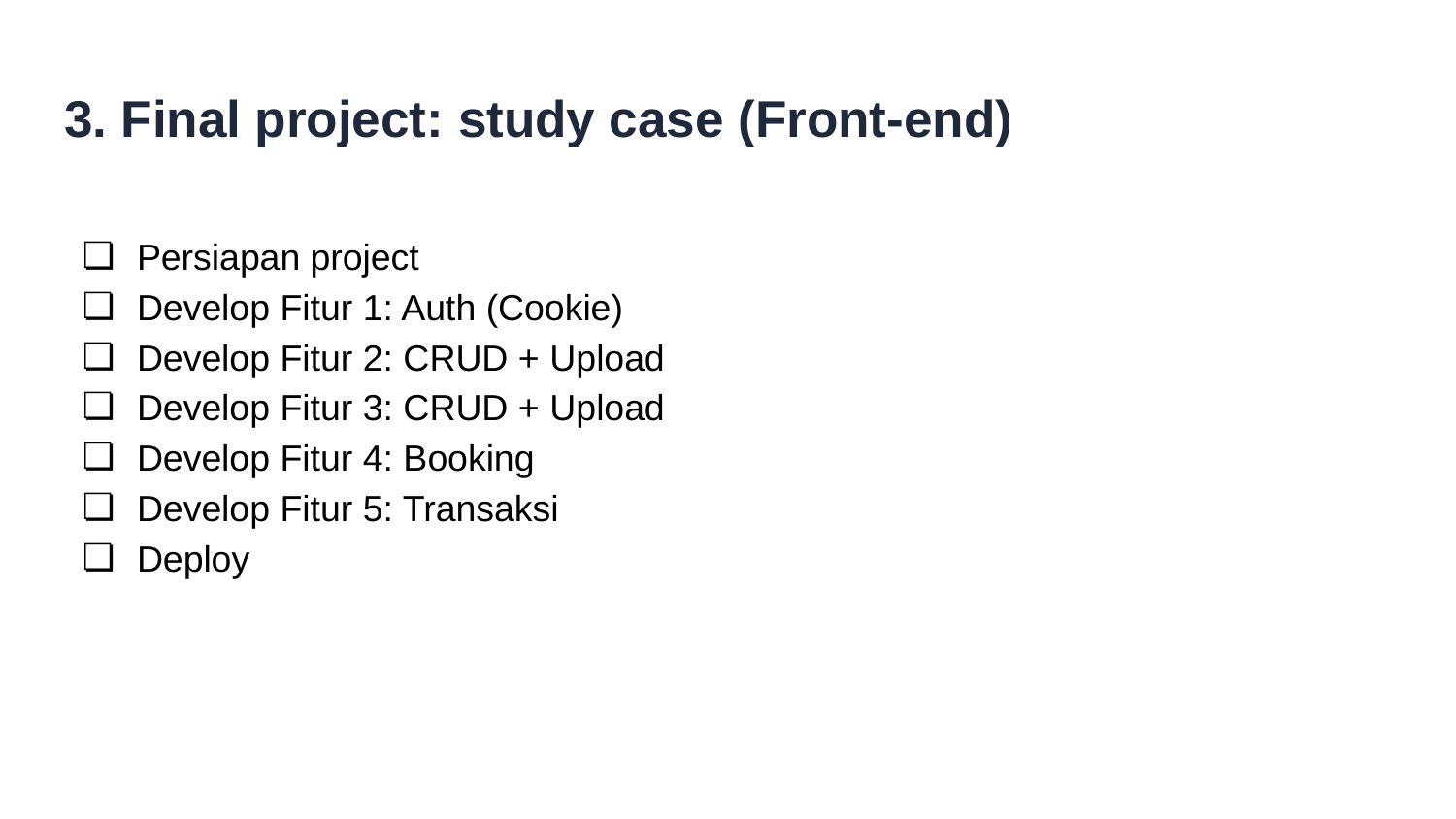

# 3. Final project: study case (Front-end)
Persiapan project
Develop Fitur 1: Auth (Cookie)
Develop Fitur 2: CRUD + Upload
Develop Fitur 3: CRUD + Upload
Develop Fitur 4: Booking
Develop Fitur 5: Transaksi
Deploy